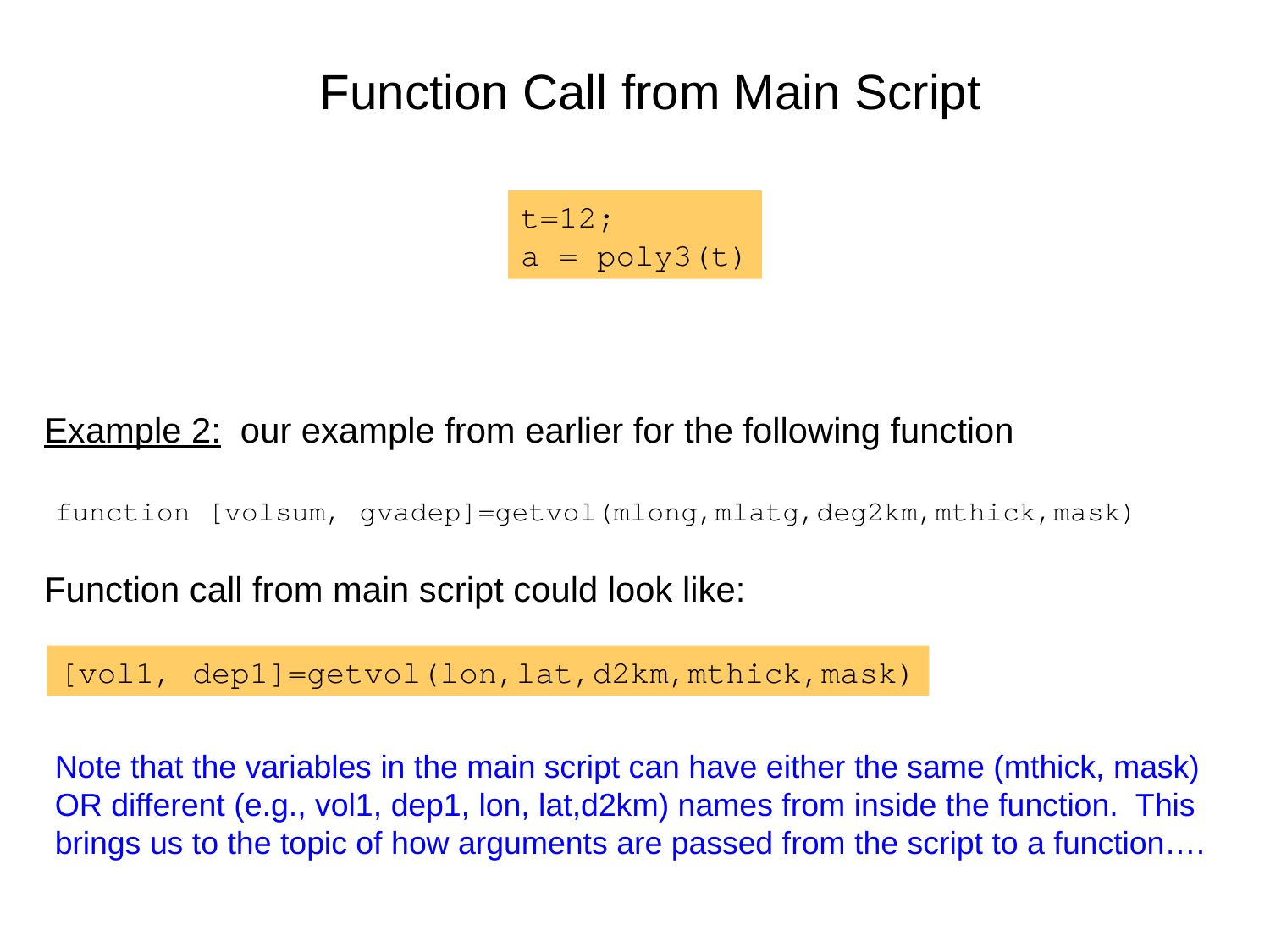

Function Call from Main Script
t=12;
a = poly3(t)
Example 2:  our example from earlier for the following function
function [volsum, gvadep]=getvol(mlong,mlatg,deg2km,mthick,mask)
Function call from main script could look like:
[vol1, dep1]=getvol(lon,lat,d2km,mthick,mask)
Note that the variables in the main script can have either the same (mthick, mask) OR different (e.g., vol1, dep1, lon, lat,d2km) names from inside the function.  This brings us to the topic of how arguments are passed from the script to a function….